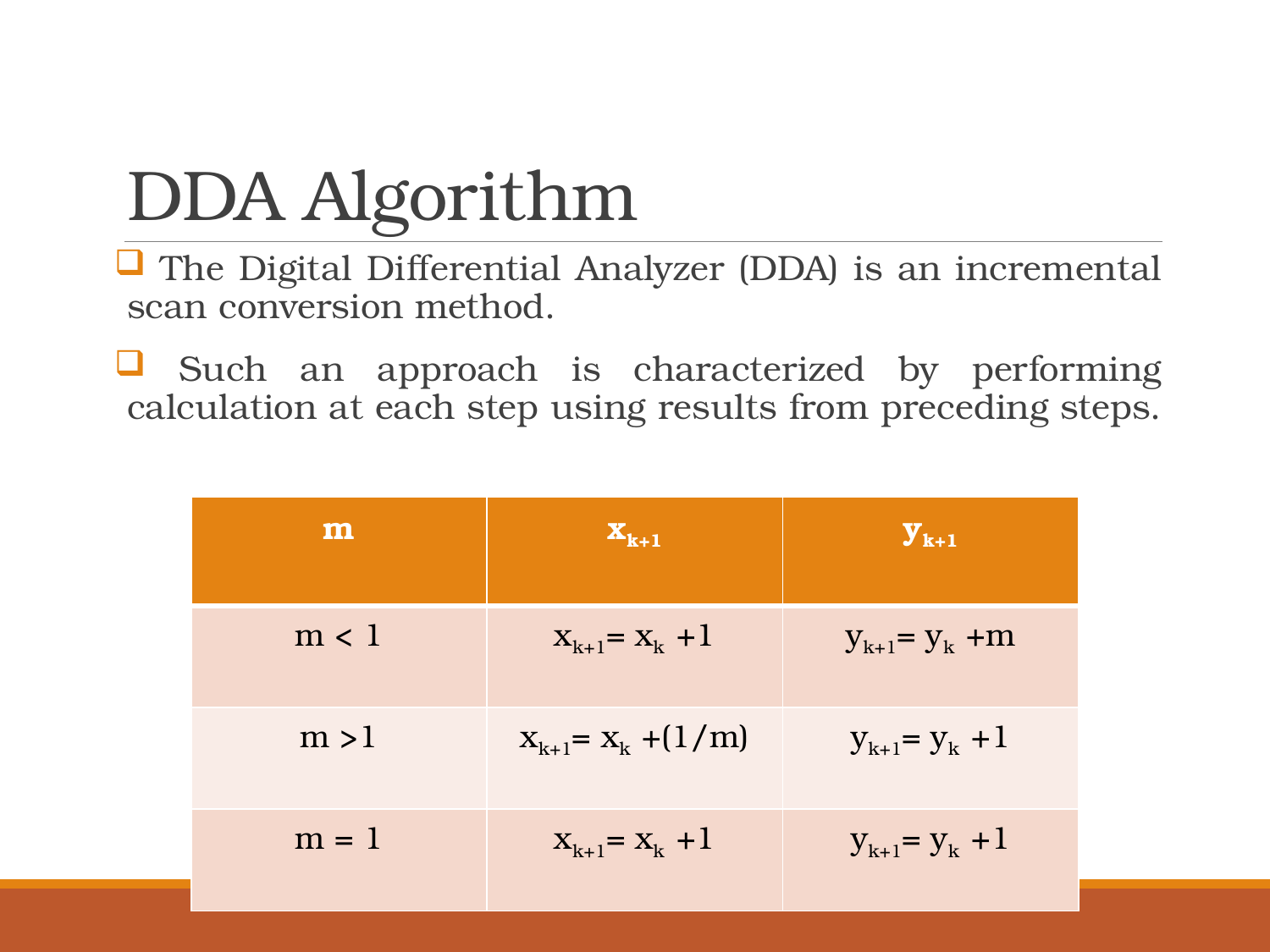

# DDA Algorithm
 The Digital Differential Analyzer (DDA) is an incremental scan conversion method.
 Such an approach is characterized by performing calculation at each step using results from preceding steps.

| m | xk+1 | yk+1 |
| --- | --- | --- |
| m < 1 | xk+1= xk +1 | yk+1= yk +m |
| m >1 | xk+1= xk +(1/m) | yk+1= yk +1 |
| m = 1 | xk+1= xk +1 | yk+1= yk +1 |